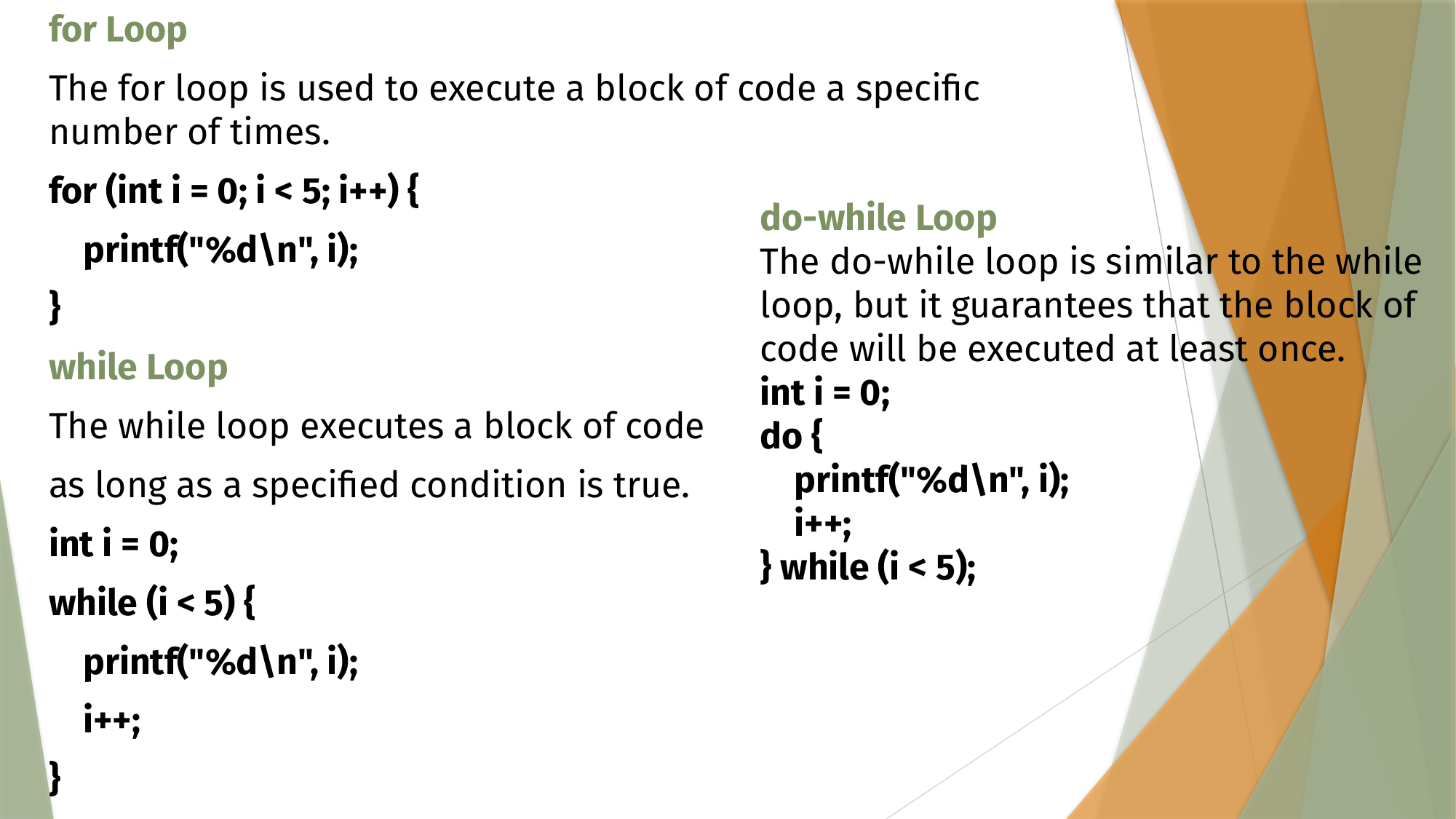

for Loop
The for loop is used to execute a block of code a specific number of times.
for (int i = 0; i < 5; i++) {
    printf("%d\n", i);
}
while Loop
The while loop executes a block of code
as long as a specified condition is true.
int i = 0;
while (i < 5) {
    printf("%d\n", i);
    i++;
}
do-while Loop
The do-while loop is similar to the while loop, but it guarantees that the block of code will be executed at least once.
int i = 0;
do {
    printf("%d\n", i);
    i++;
} while (i < 5);